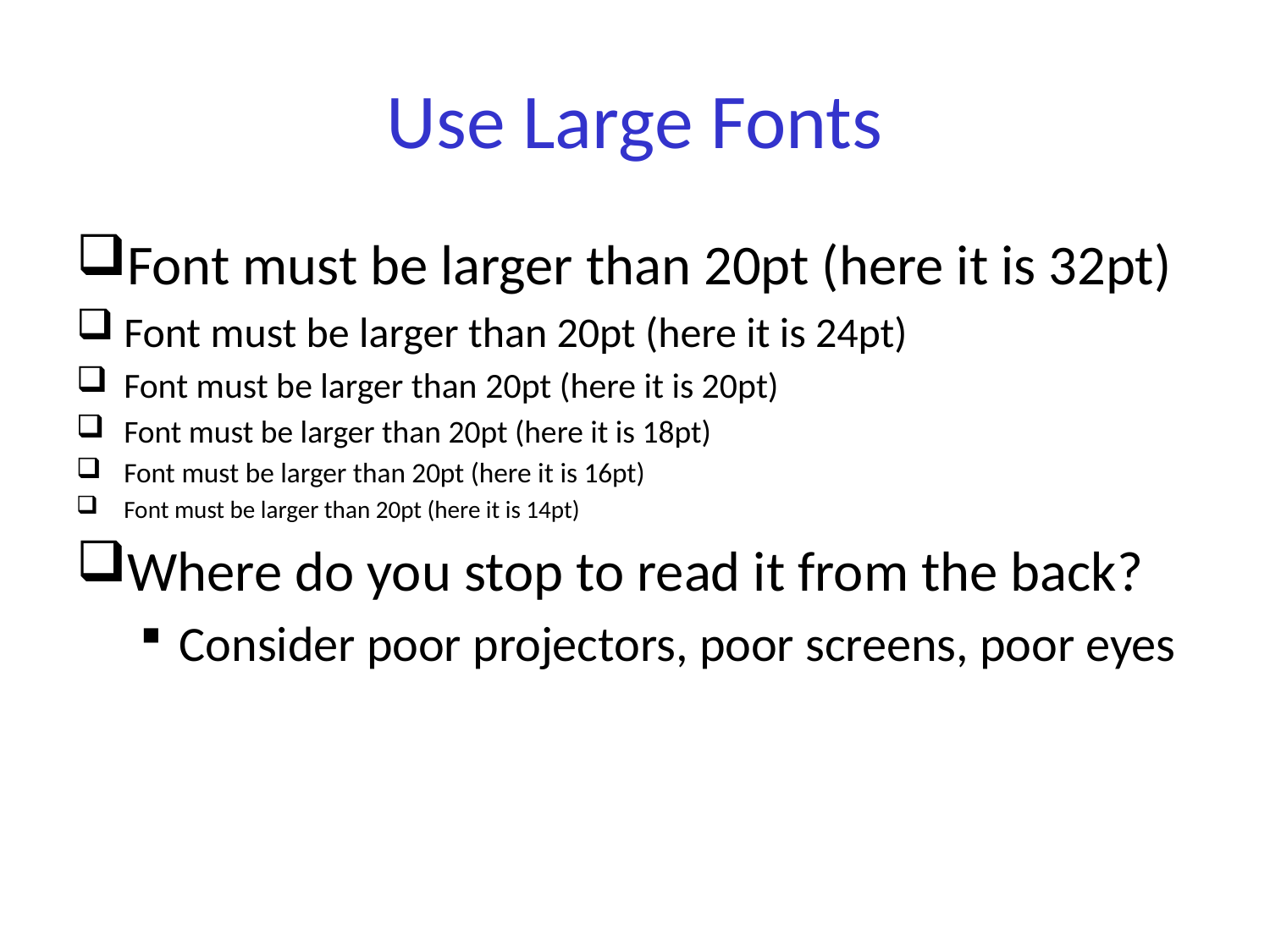

# Use Large Fonts
Font must be larger than 20pt (here it is 32pt)
Font must be larger than 20pt (here it is 24pt)
Font must be larger than 20pt (here it is 20pt)
Font must be larger than 20pt (here it is 18pt)
Font must be larger than 20pt (here it is 16pt)
Font must be larger than 20pt (here it is 14pt)
Where do you stop to read it from the back?
Consider poor projectors, poor screens, poor eyes

29